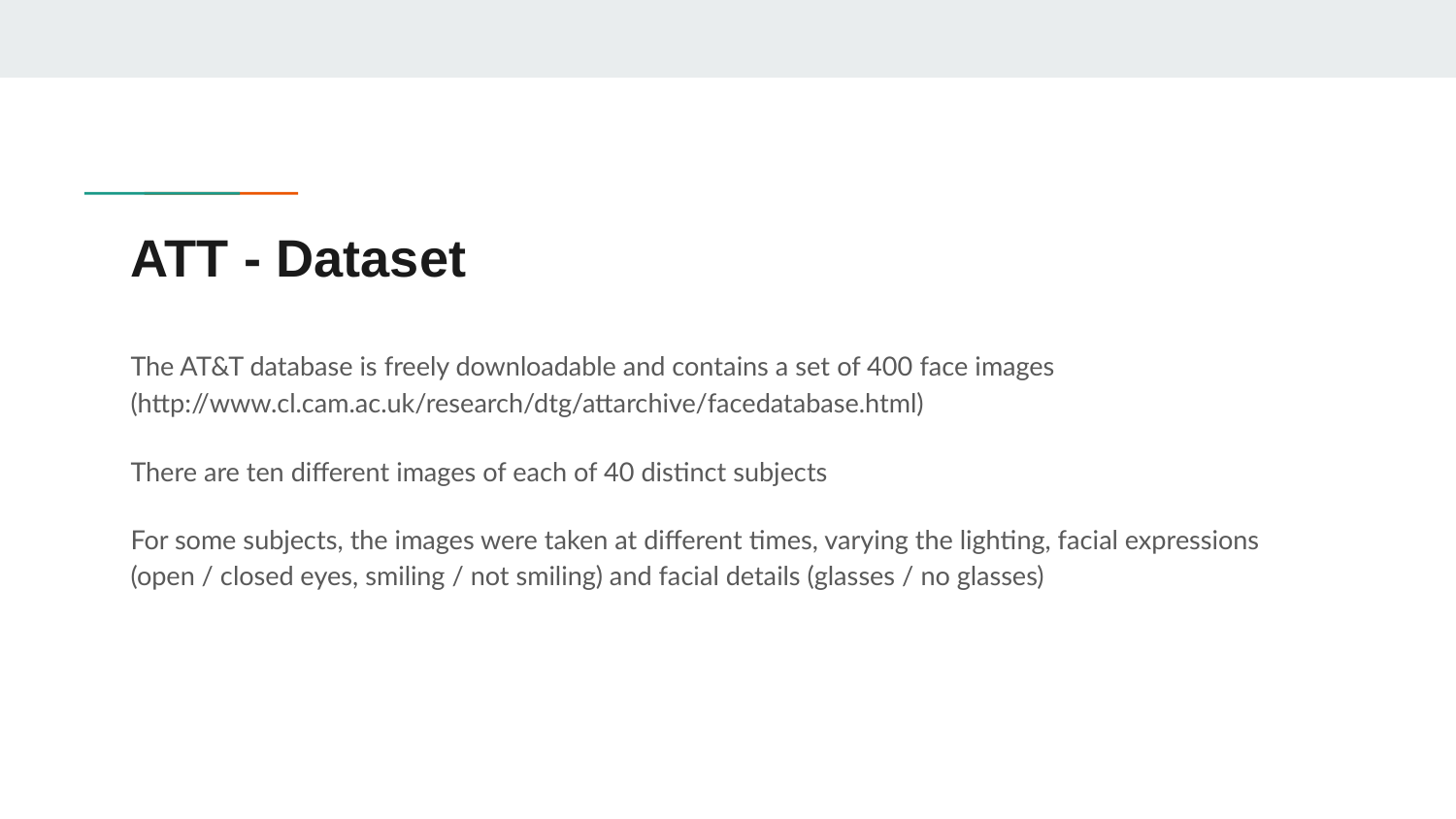

# ATT - Dataset
The AT&T database is freely downloadable and contains a set of 400 face images (http://www.cl.cam.ac.uk/research/dtg/attarchive/facedatabase.html)
There are ten different images of each of 40 distinct subjects
For some subjects, the images were taken at different times, varying the lighting, facial expressions (open / closed eyes, smiling / not smiling) and facial details (glasses / no glasses)